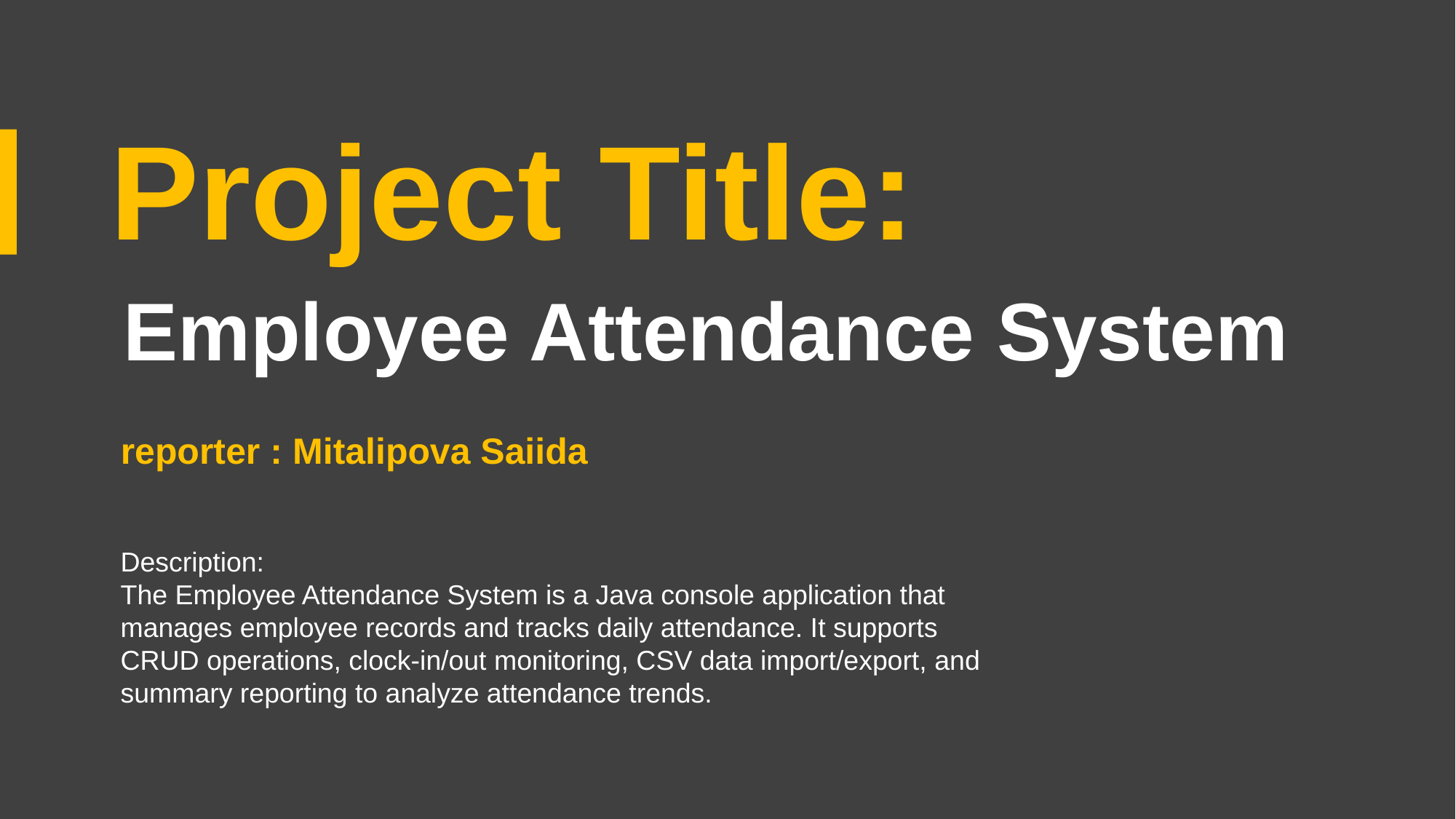

Project Title:

 Employee Attendance System
reporter : Mitalipova Saiida
Description:
The Employee Attendance System is a Java console application that manages employee records and tracks daily attendance. It supports CRUD operations, clock-in/out monitoring, CSV data import/export, and summary reporting to analyze attendance trends.